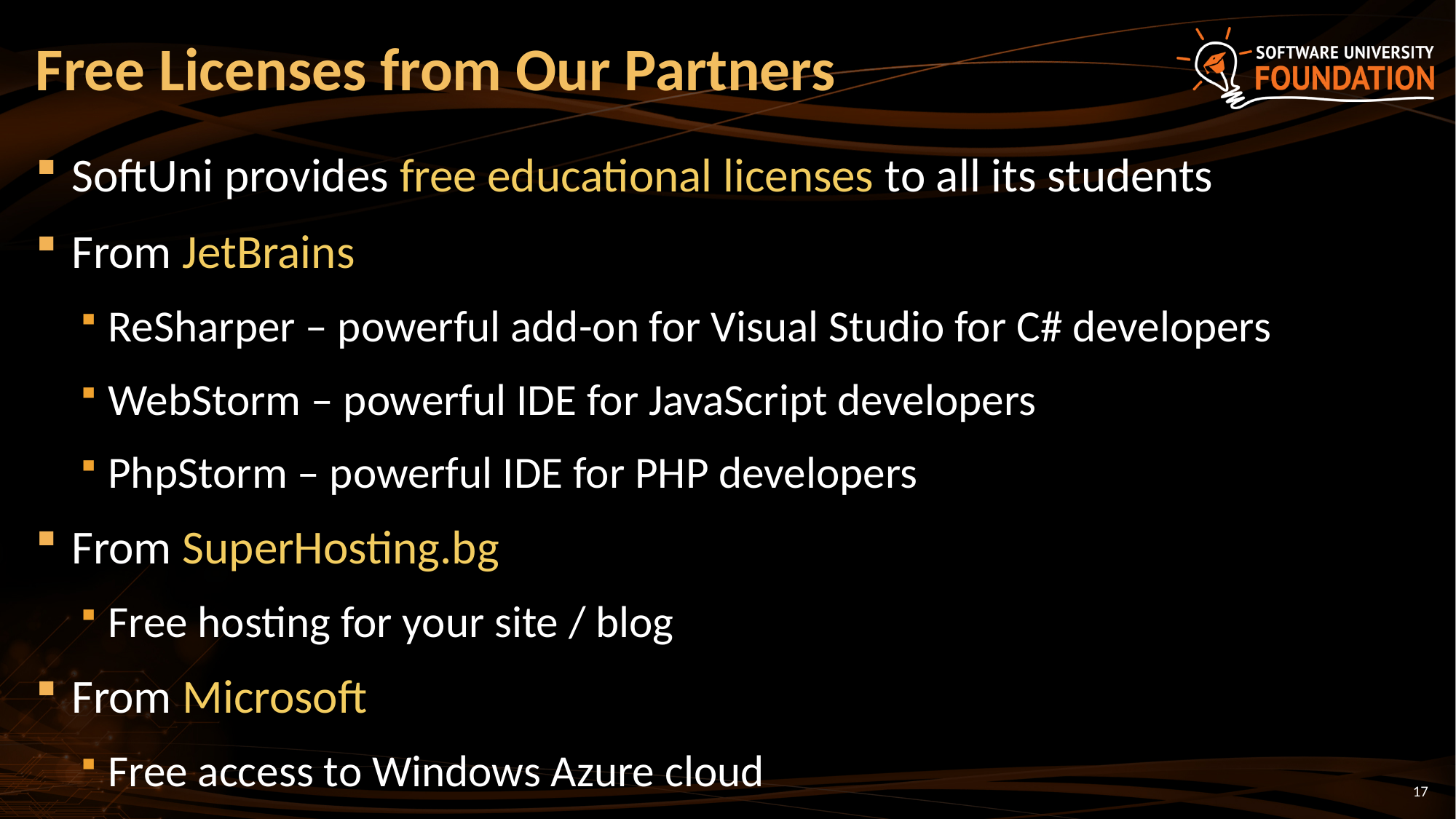

# Free Licenses from Our Partners
SoftUni provides free educational licenses to all its students
From JetBrains
ReSharper – powerful add-on for Visual Studio for C# developers
WebStorm – powerful IDE for JavaScript developers
PhpStorm – powerful IDE for PHP developers
From SuperHosting.bg
Free hosting for your site / blog
From Microsoft
Free access to Windows Azure cloud
17